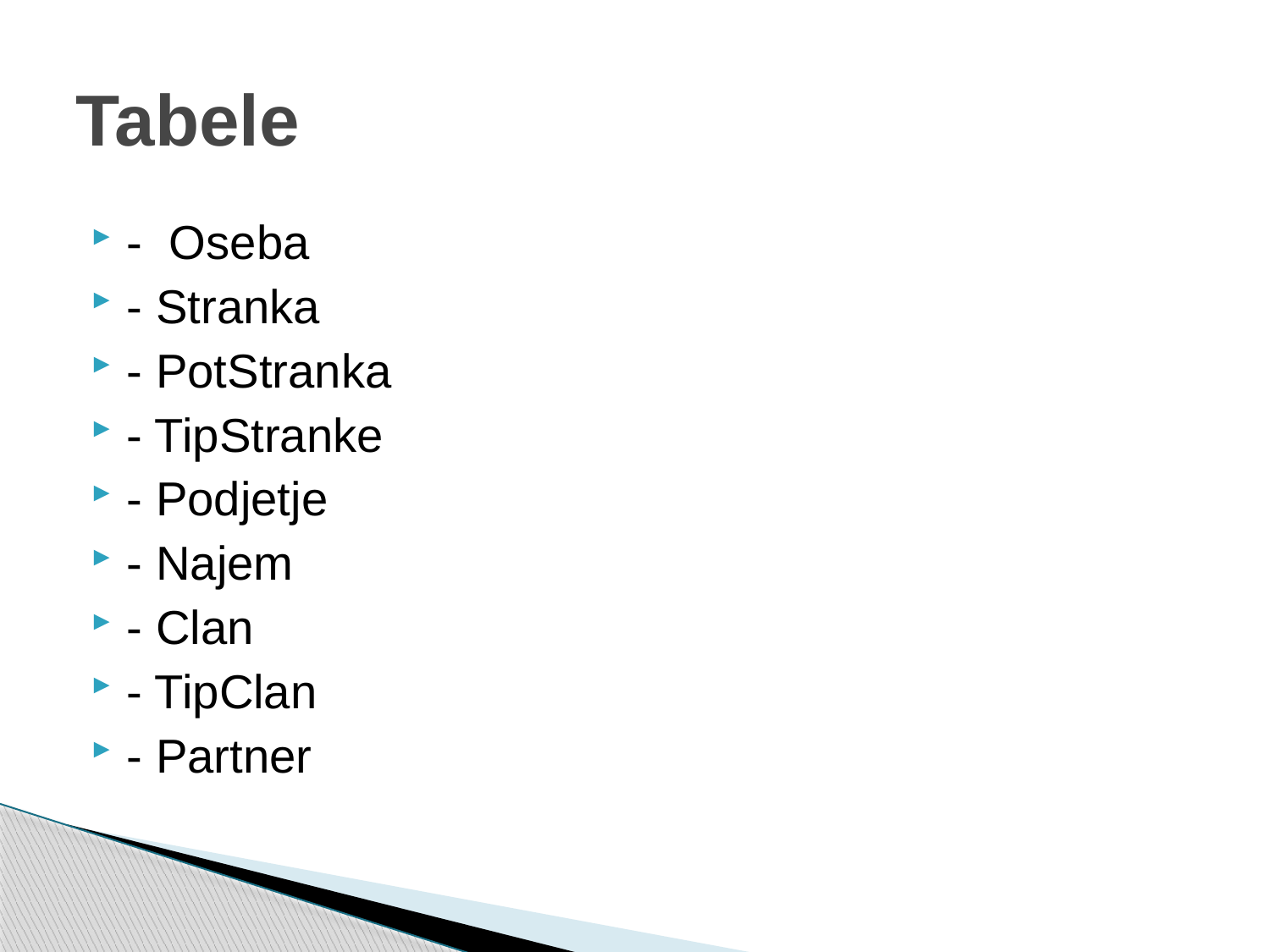

# Tabele
-  Oseba
- Stranka
- PotStranka
- TipStranke
- Podjetje
- Najem
- Clan
- TipClan
- Partner